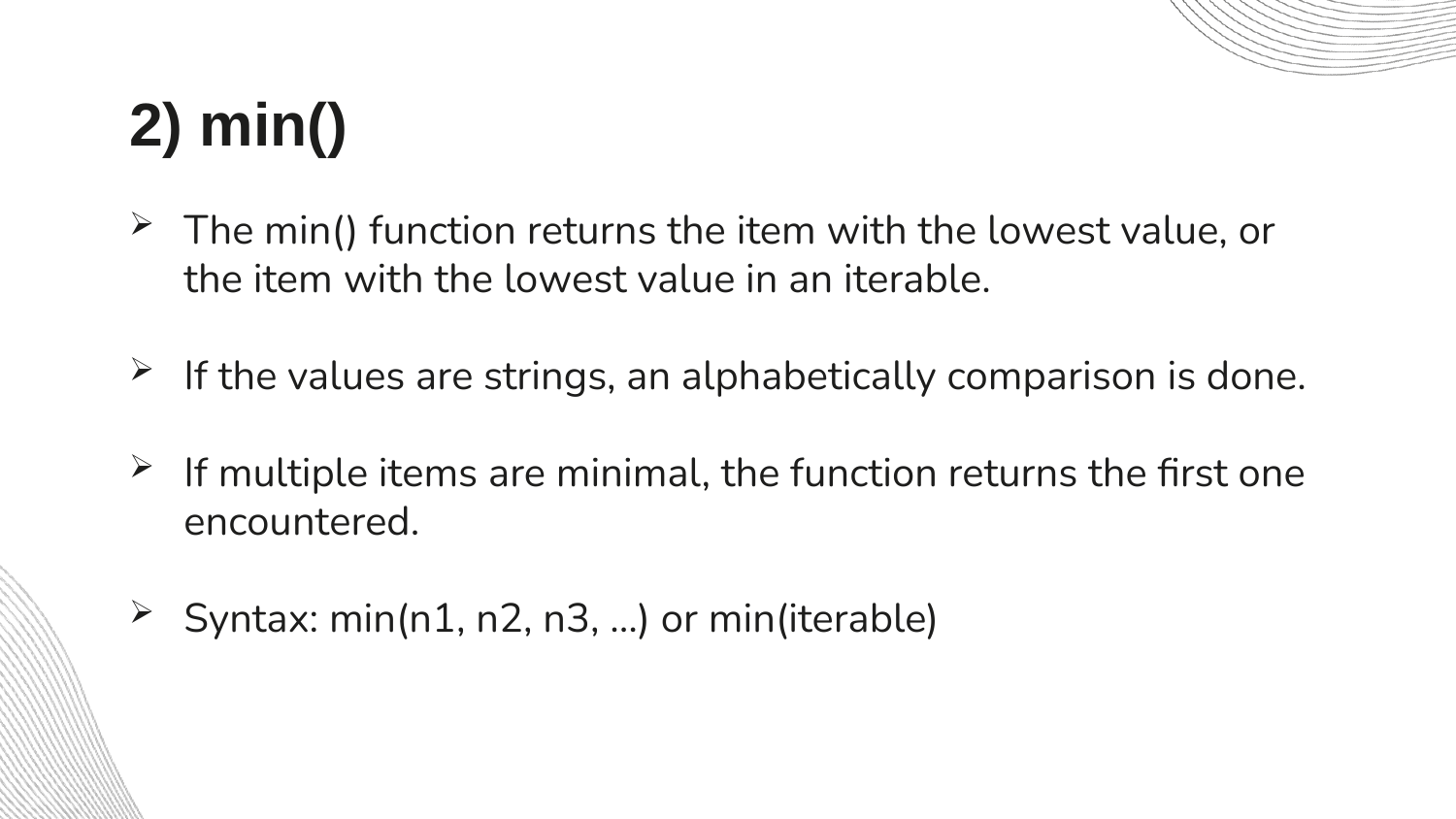

# 2) min()
The min() function returns the item with the lowest value, or the item with the lowest value in an iterable.
If the values are strings, an alphabetically comparison is done.
If multiple items are minimal, the function returns the first one encountered.
Syntax: min(n1, n2, n3, …) or min(iterable)